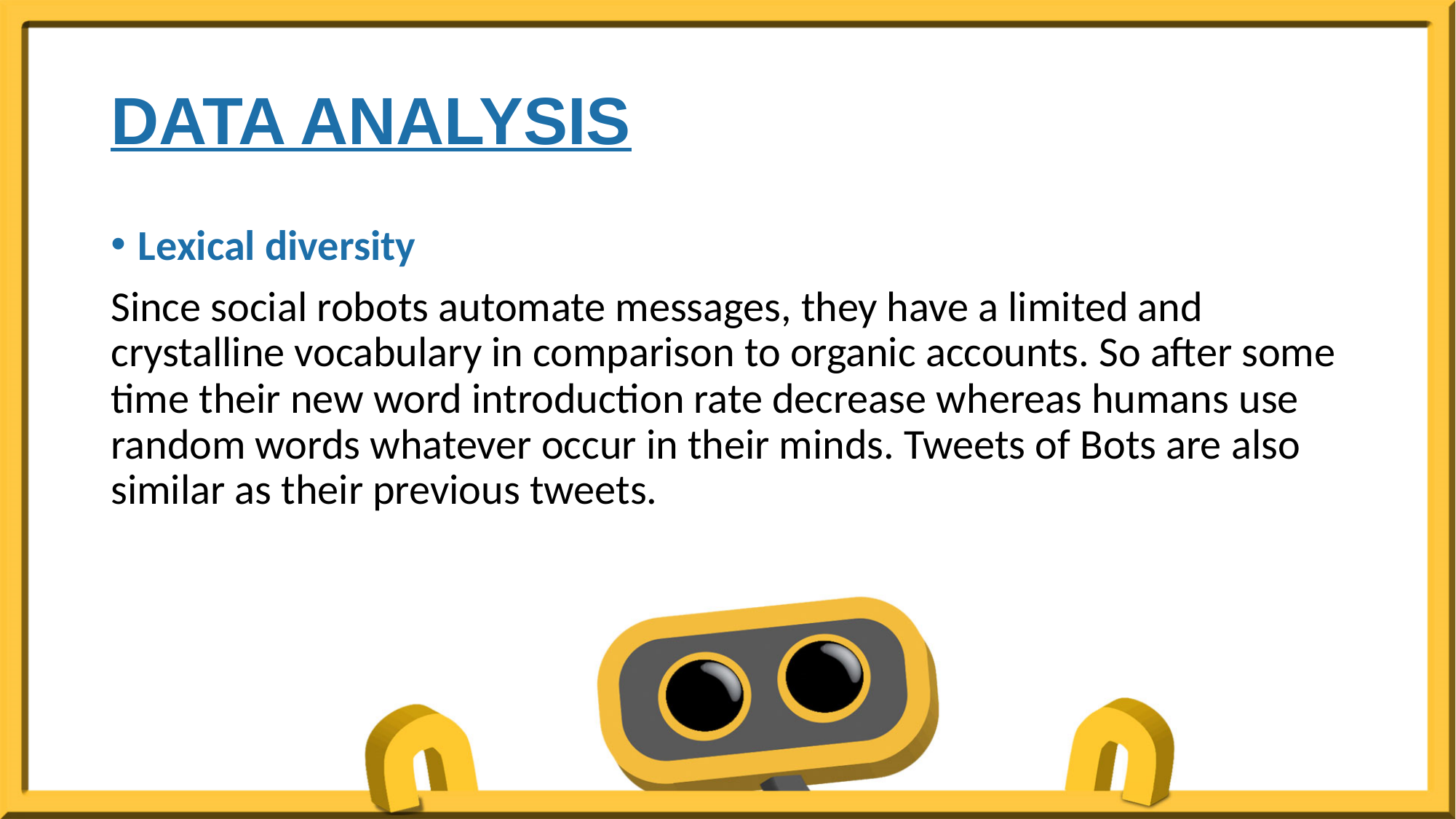

# DATA ANALYSIS
Lexical diversity
Since social robots automate messages, they have a limited and crystalline vocabulary in comparison to organic accounts. So after some time their new word introduction rate decrease whereas humans use random words whatever occur in their minds. Tweets of Bots are also similar as their previous tweets.